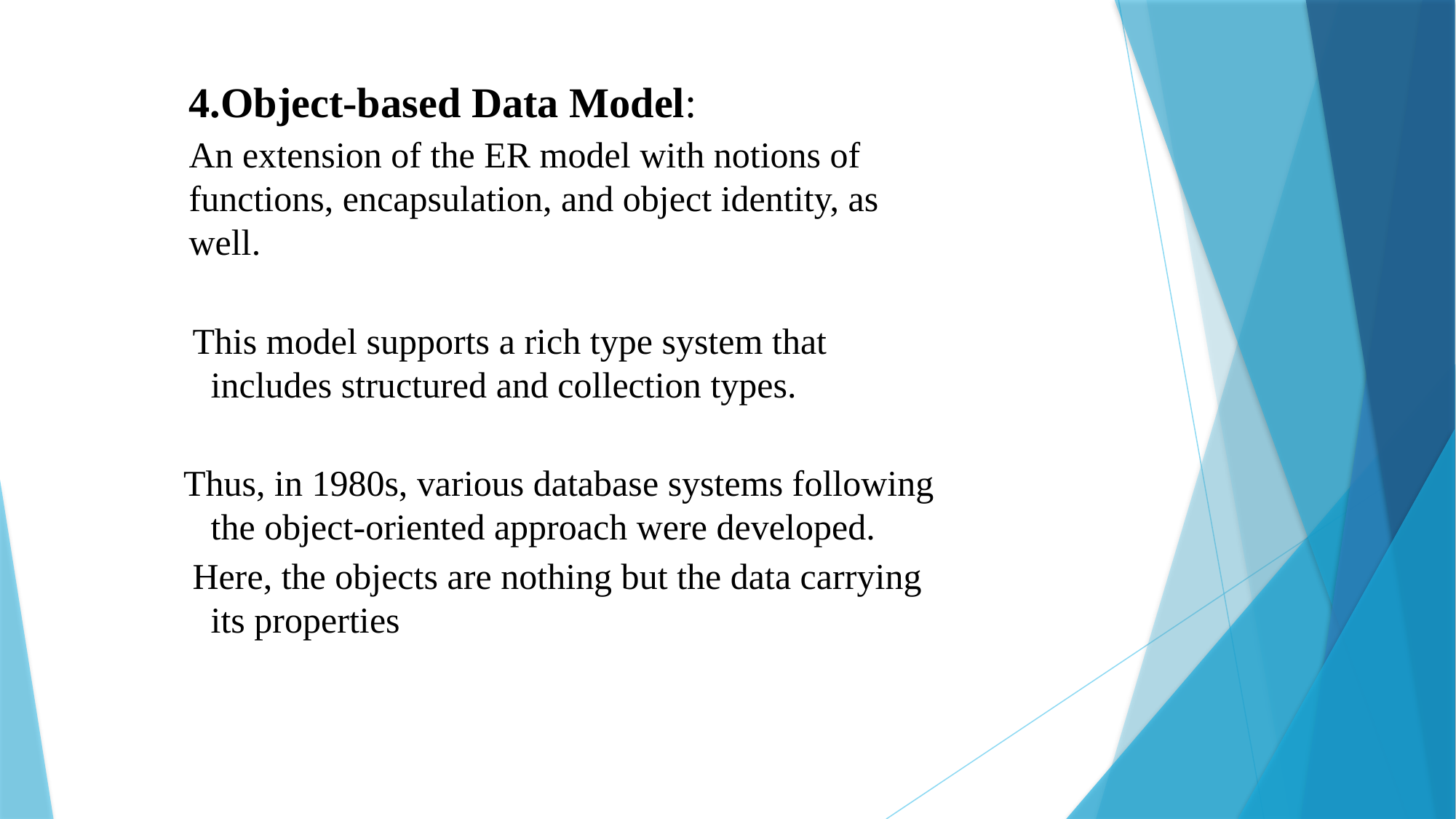

4.Object-based Data Model:
An extension of the ER model with notions of  functions, encapsulation, and object identity, as well.

 This model supports a rich type system that includes structured and collection types.

Thus, in 1980s, various database systems following the object-oriented approach were developed.
 Here, the objects are nothing but the data carrying its properties